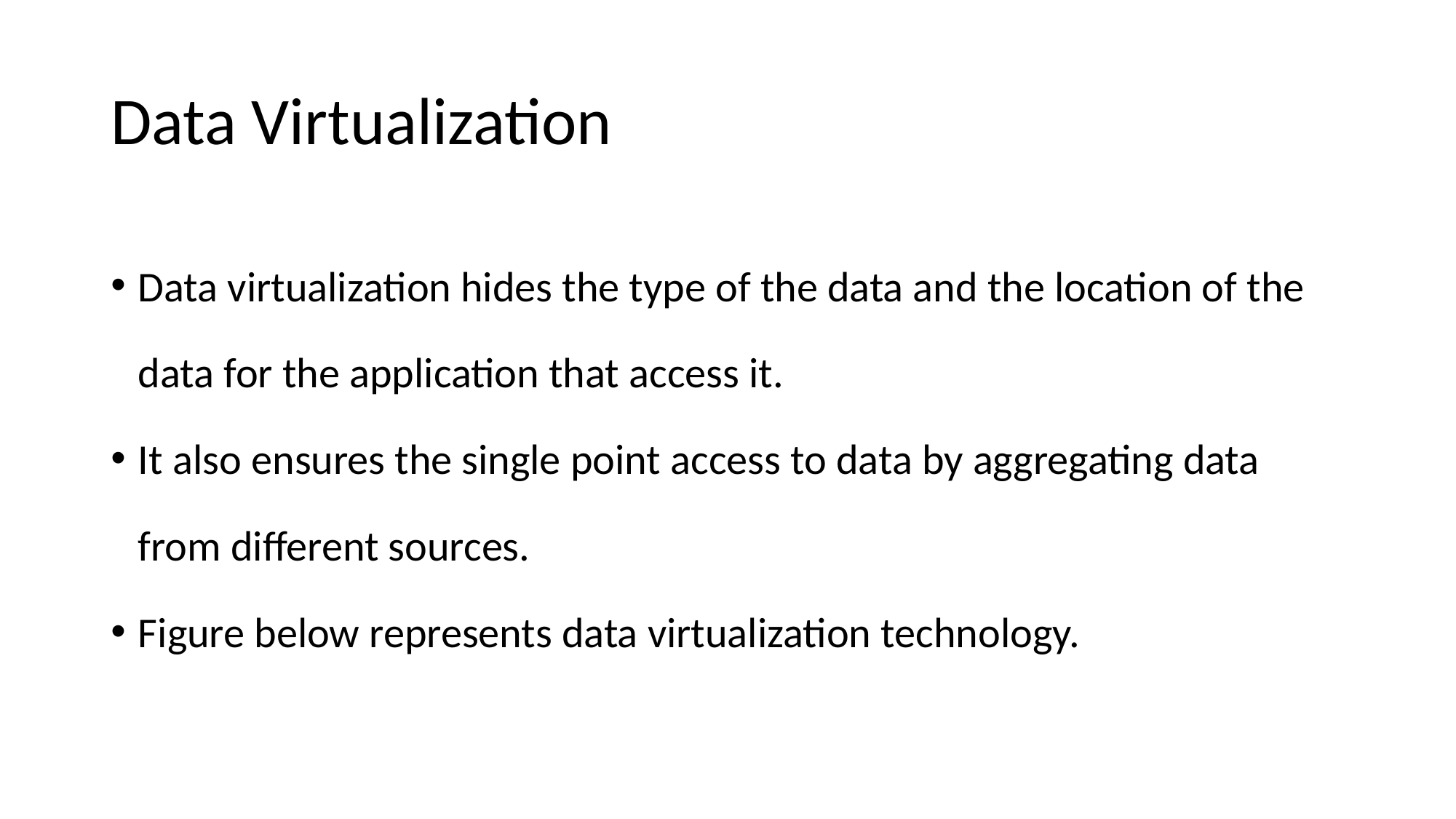

# Data Virtualization
Data virtualization hides the type of the data and the location of the data for the application that access it.
It also ensures the single point access to data by aggregating data from different sources.
Figure below represents data virtualization technology.